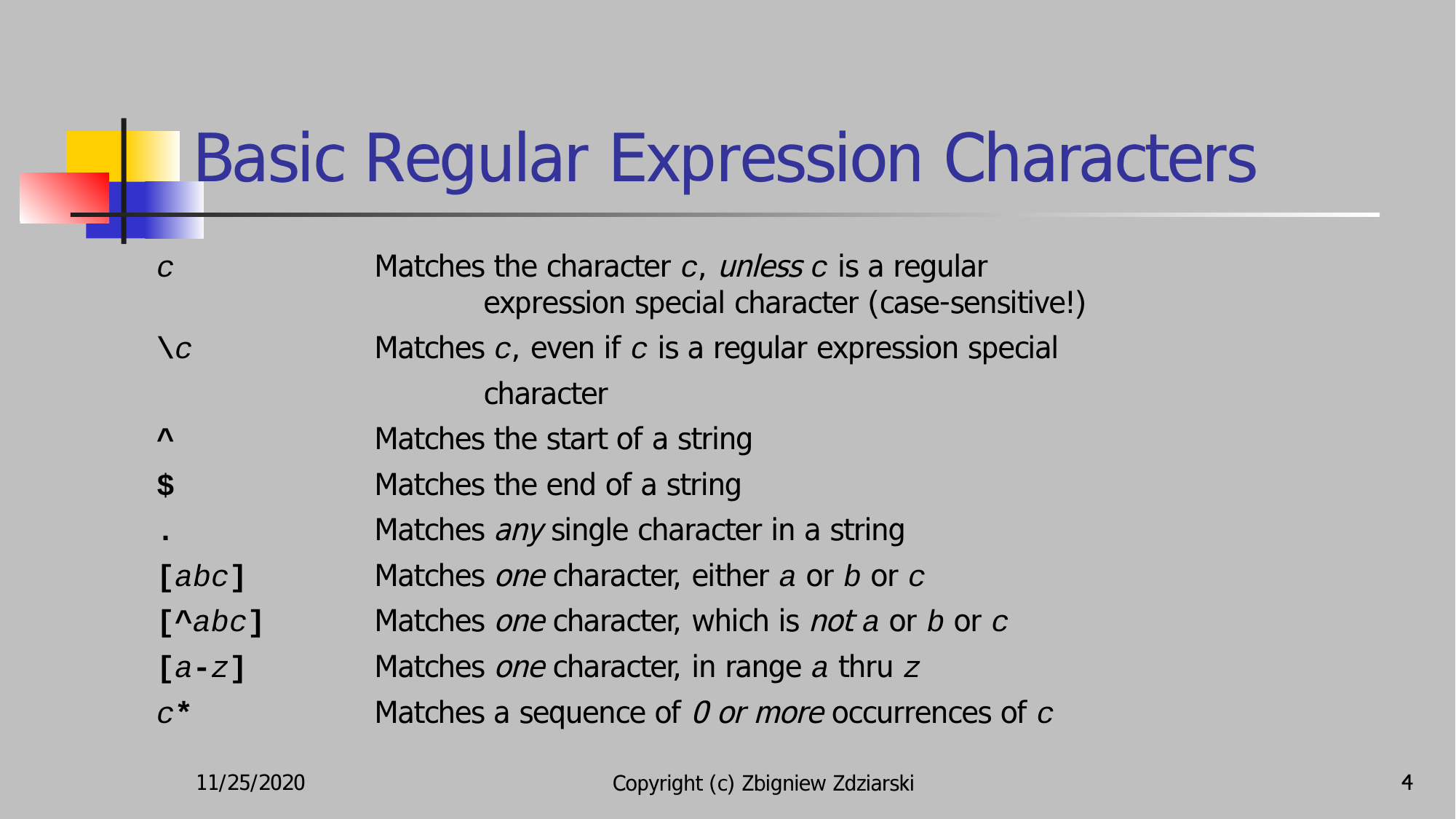

# Basic Regular Expression Characters
c		Matches the character c, unless c is a regular 			    			expression special character (case-sensitive!)
\c		Matches c, even if c is a regular expression special
		    	character
^		Matches the start of a string
$		Matches the end of a string
.		Matches any single character in a string
[abc]		Matches one character, either a or b or c
[^abc]	Matches one character, which is not a or b or c
[a-z]		Matches one character, in range a thru z
c*		Matches a sequence of 0 or more occurrences of c
11/25/2020
4
Copyright (c) Zbigniew Zdziarski